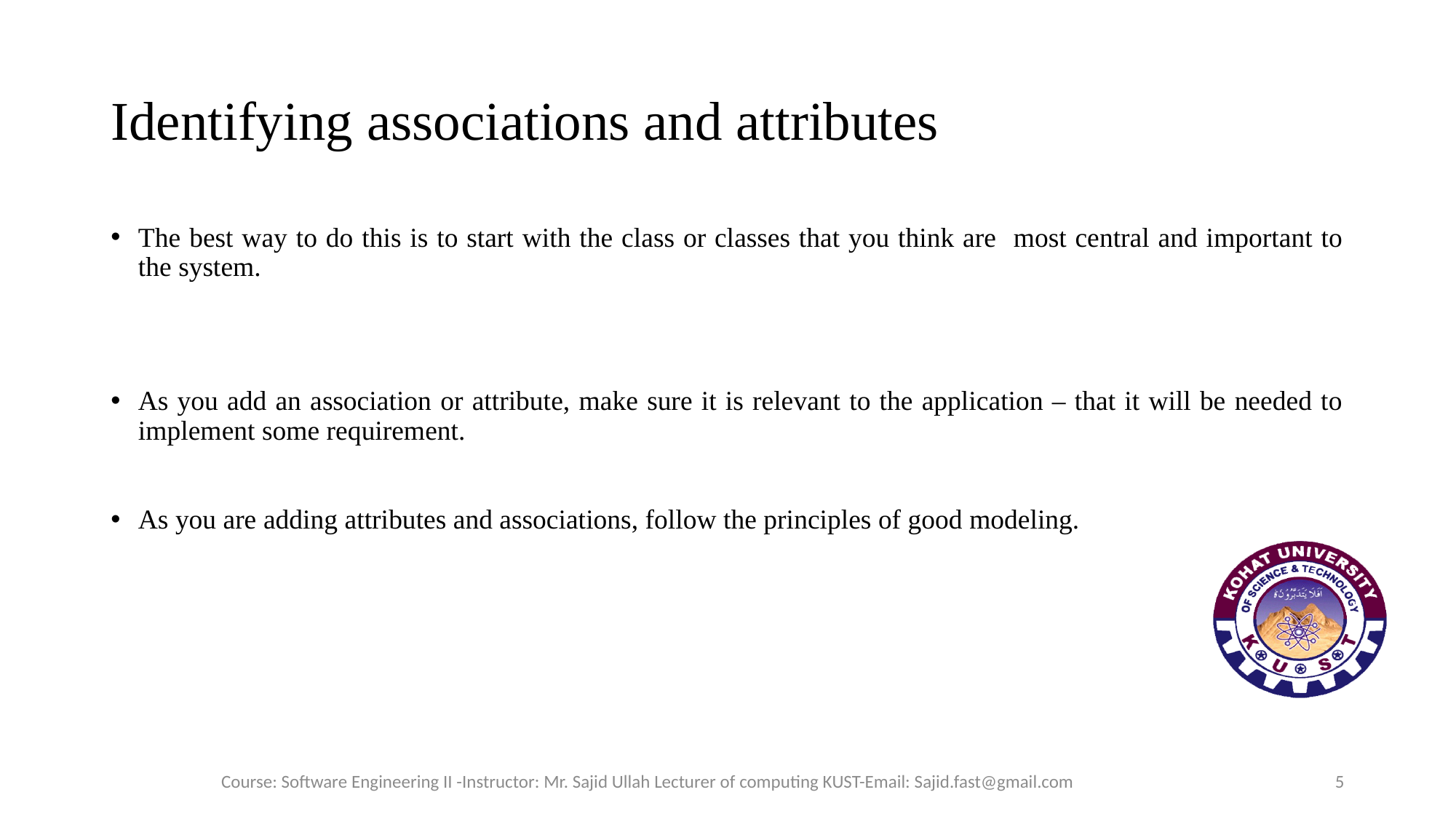

# Identifying associations and attributes
The best way to do this is to start with the class or classes that you think are  most central and important to the system.

As you add an association or attribute, make sure it is relevant to the application – that it will be needed to implement some requirement.

As you are adding attributes and associations, follow the principles of good modeling.
Course: Software Engineering II -Instructor: Mr. Sajid Ullah Lecturer of computing KUST-Email: Sajid.fast@gmail.com
5